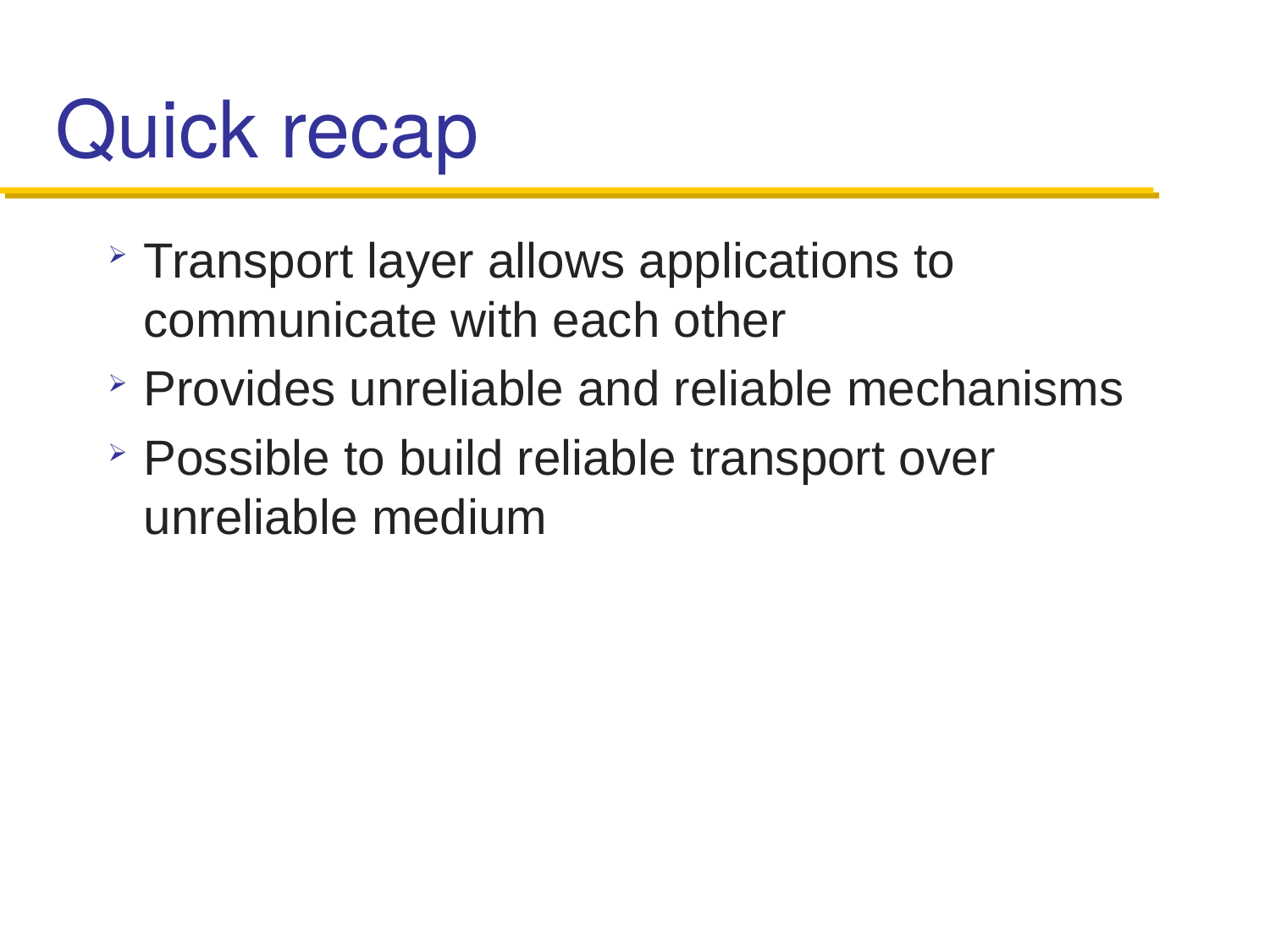

# Quick recap
Transport layer allows applications to communicate with each other
Provides unreliable and reliable mechanisms
Possible to build reliable transport over unreliable medium